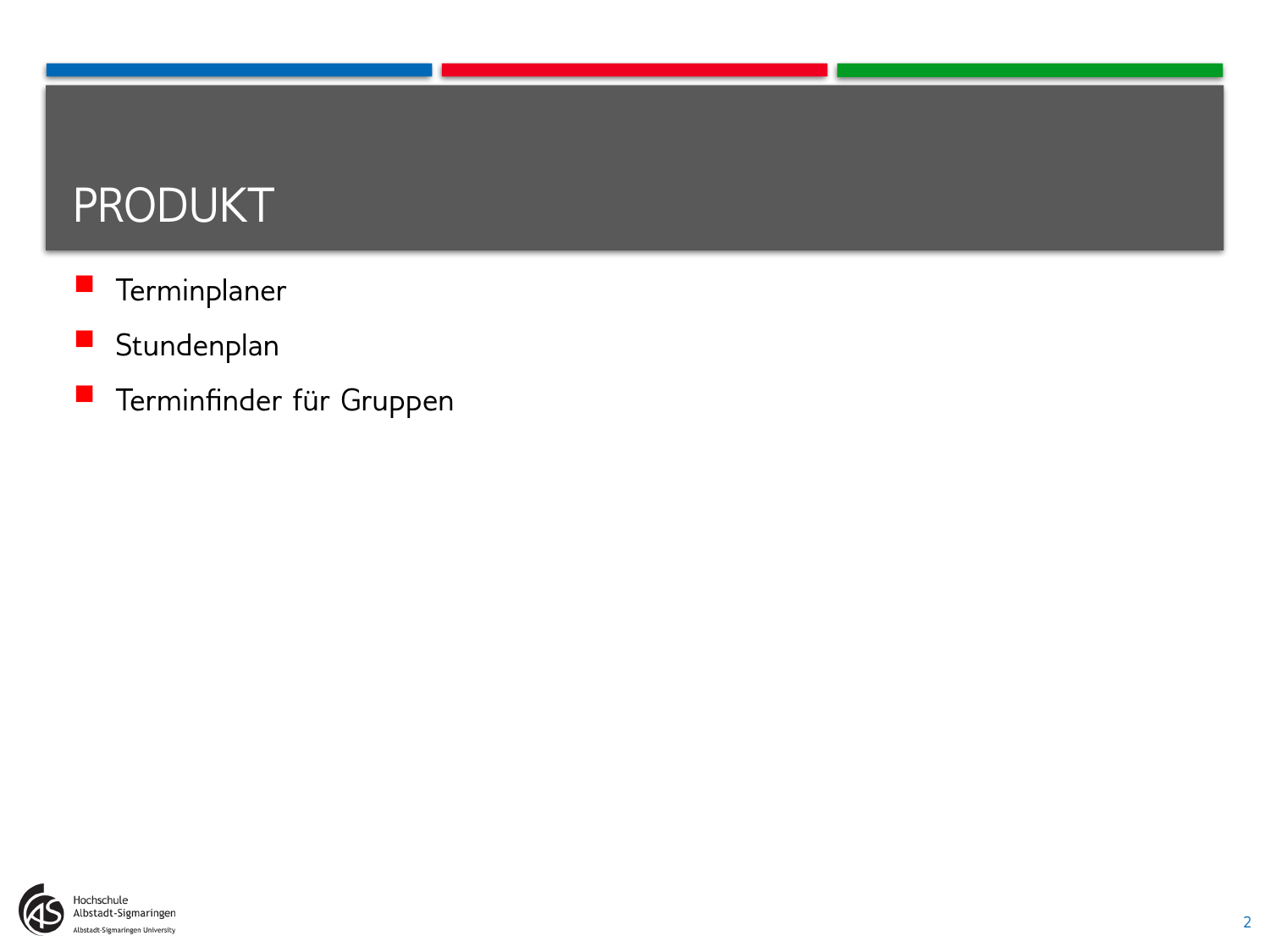

# Produkt
Terminplaner
Stundenplan
Terminfinder für Gruppen
2